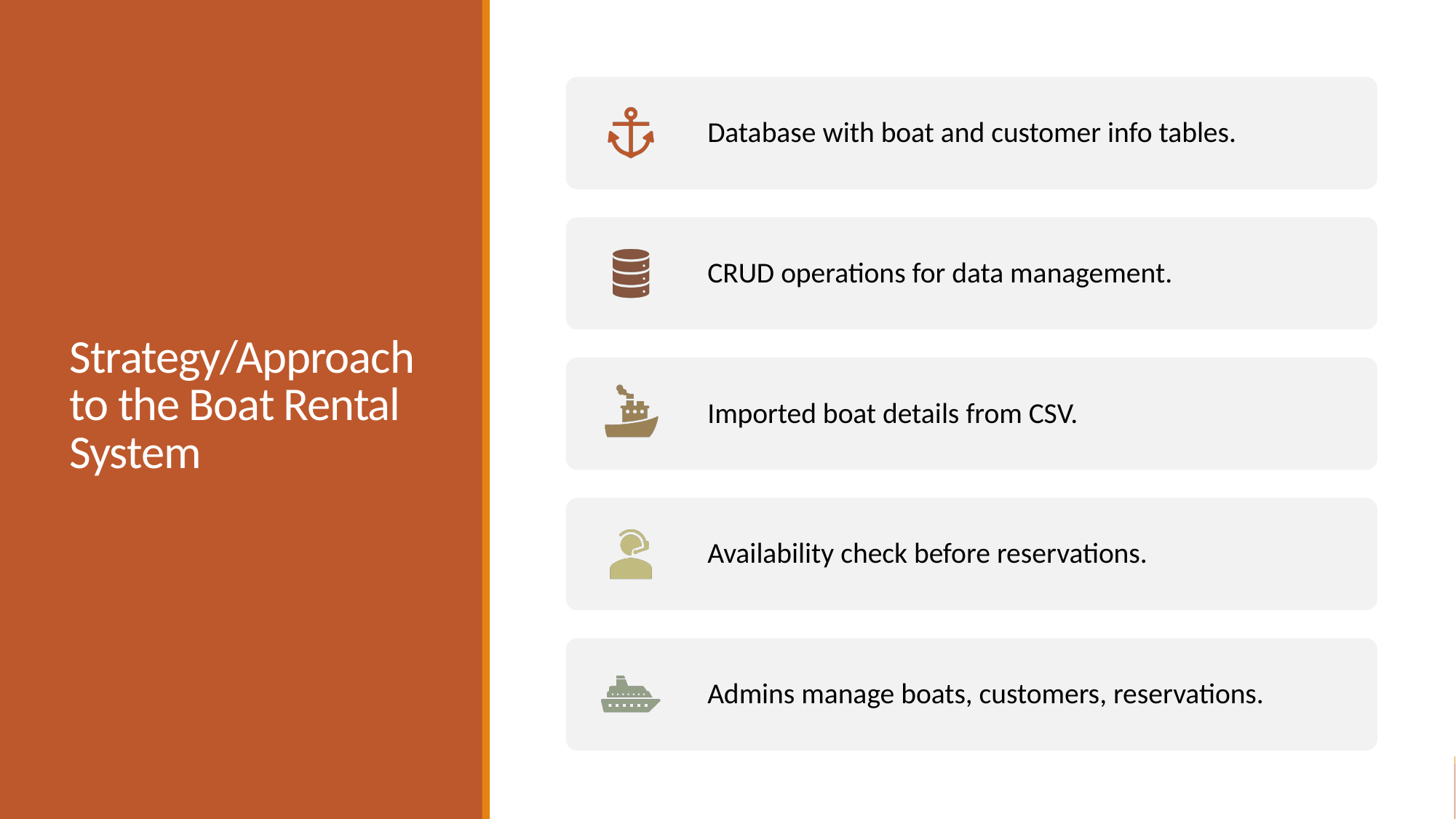

# Strategy/Approach to the Boat Rental System
Database with boat and customer info tables.
CRUD operations for data management.
Imported boat details from CSV.
Availability check before reservations.
Admins manage boats, customers, reservations.